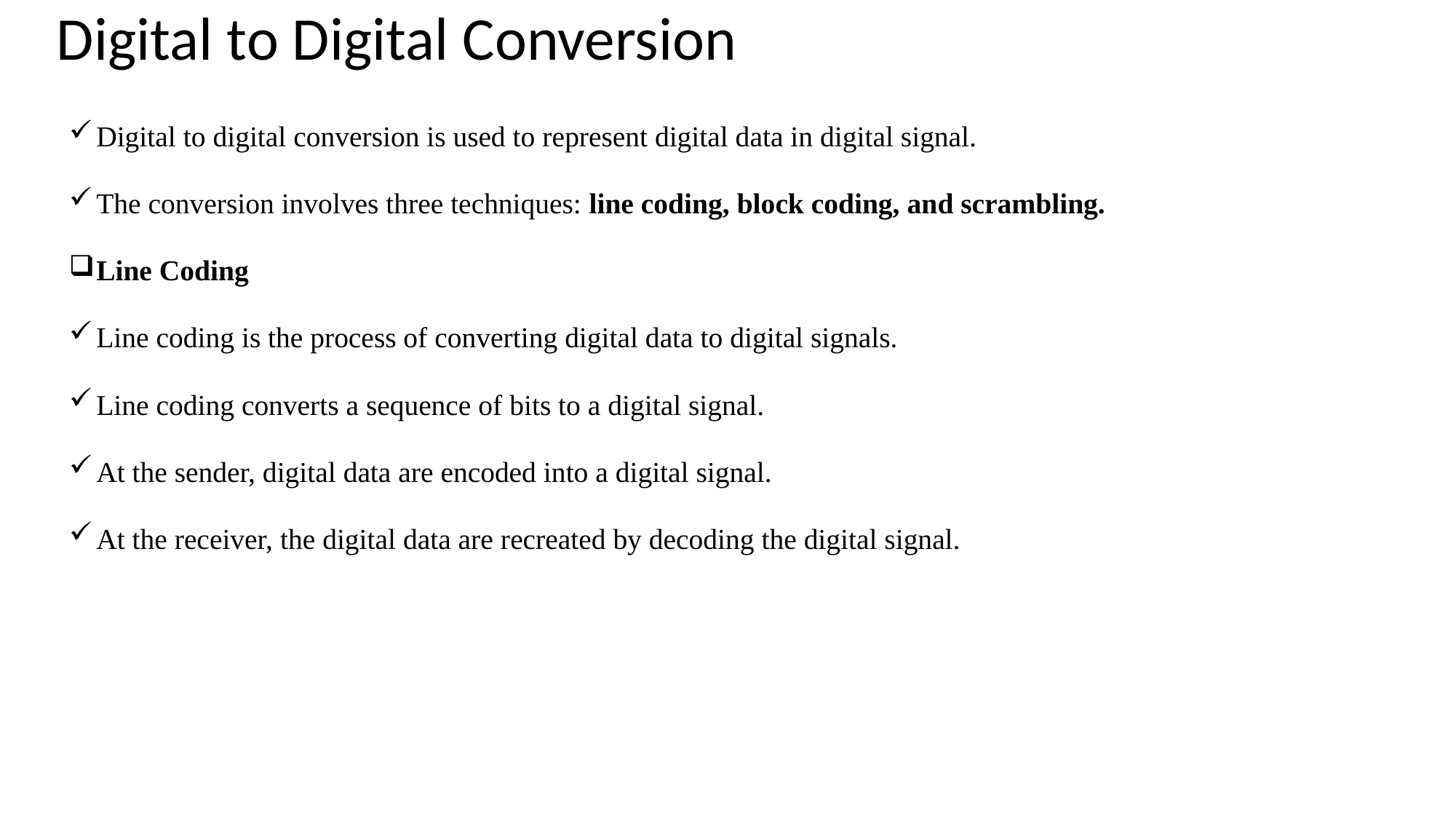

# Digital to Digital Conversion
Digital to digital conversion is used to represent digital data in digital signal.
The conversion involves three techniques: line coding, block coding, and scrambling.
Line Coding
Line coding is the process of converting digital data to digital signals.
Line coding converts a sequence of bits to a digital signal.
At the sender, digital data are encoded into a digital signal.
At the receiver, the digital data are recreated by decoding the digital signal.